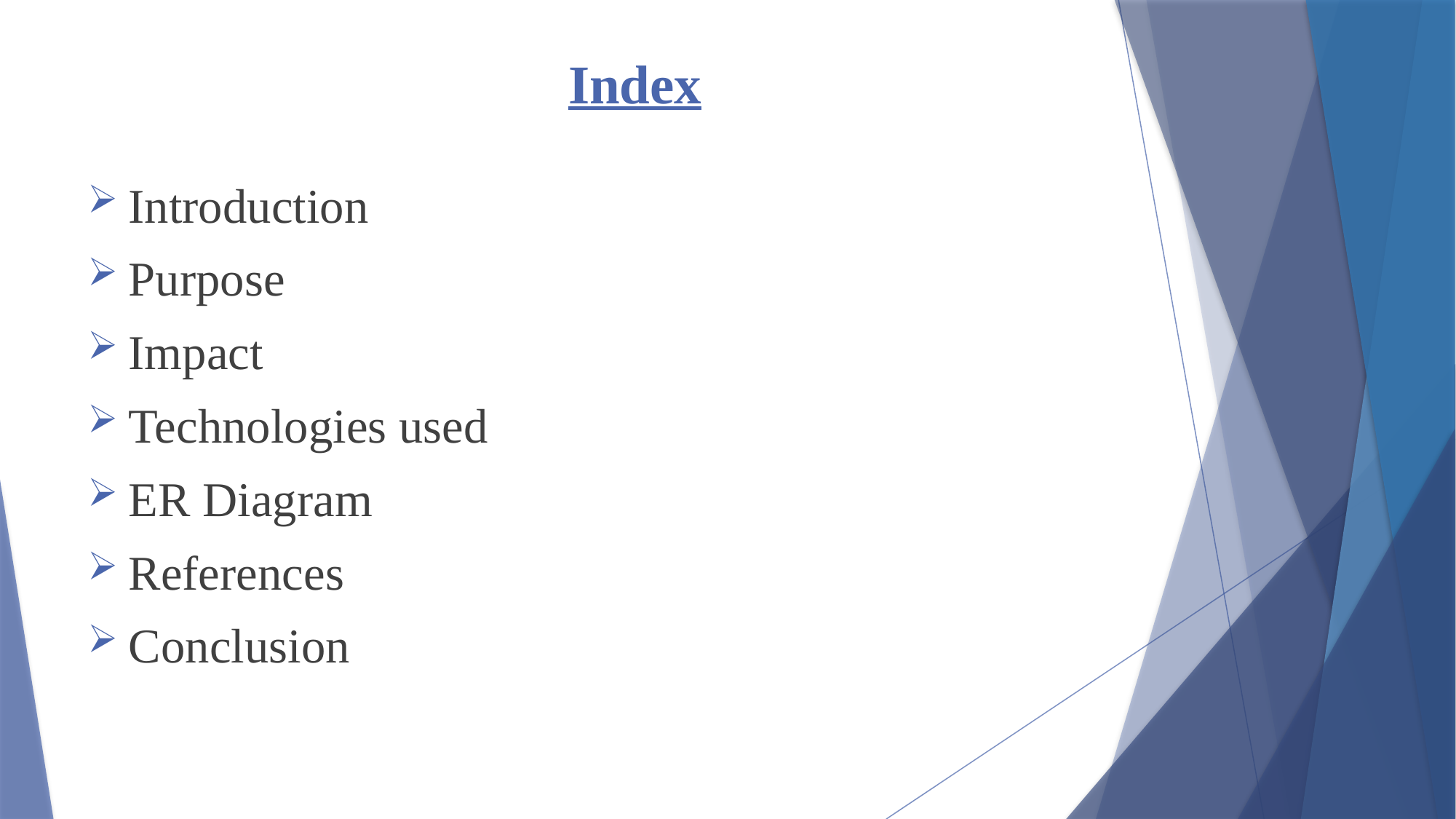

# Index
Introduction
Purpose
Impact
Technologies used
ER Diagram
References
Conclusion